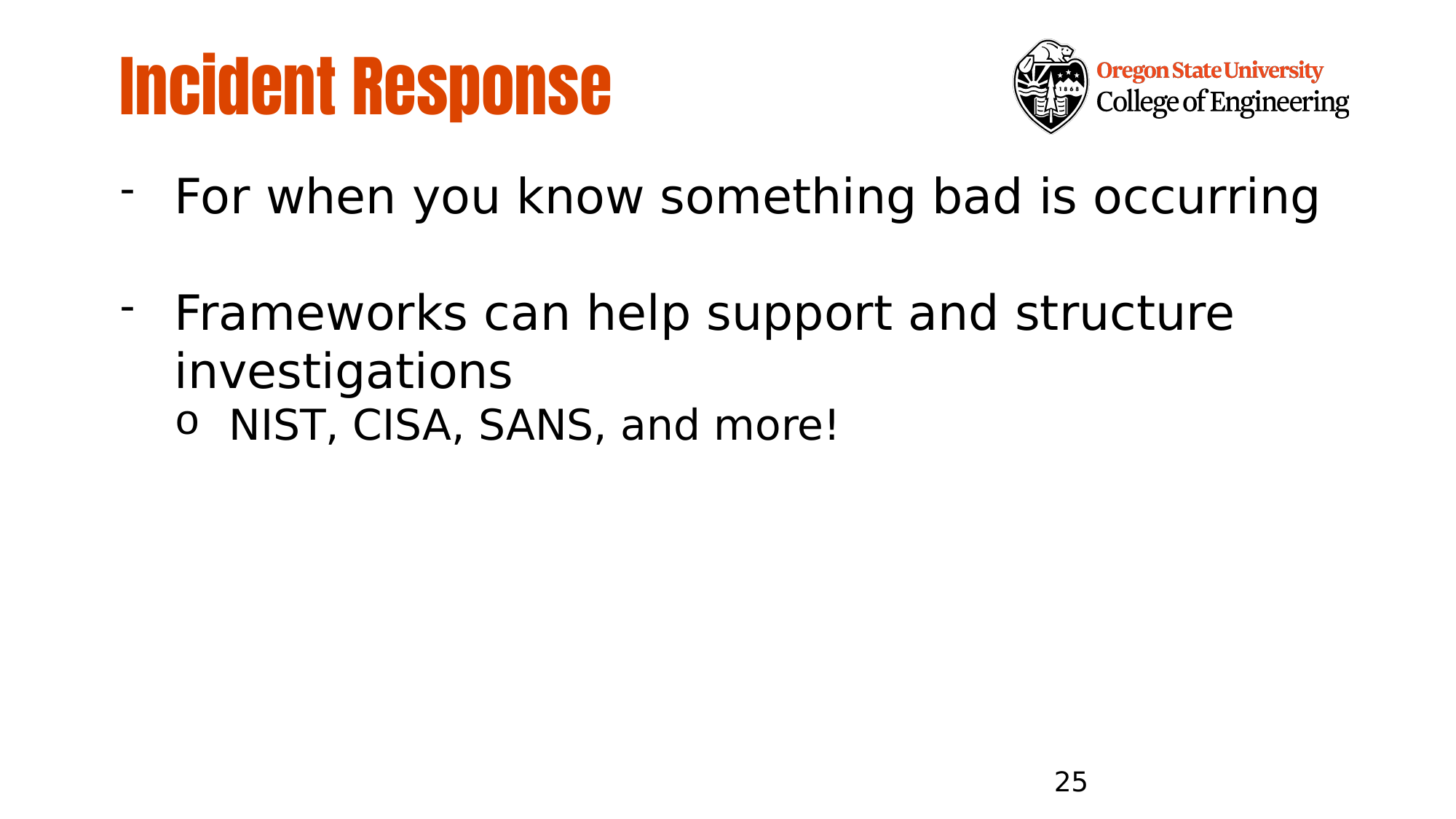

# Incident Response
For when you know something bad is occurring

Frameworks can help support and structure investigations
NIST, CISA, SANS, and more!

25